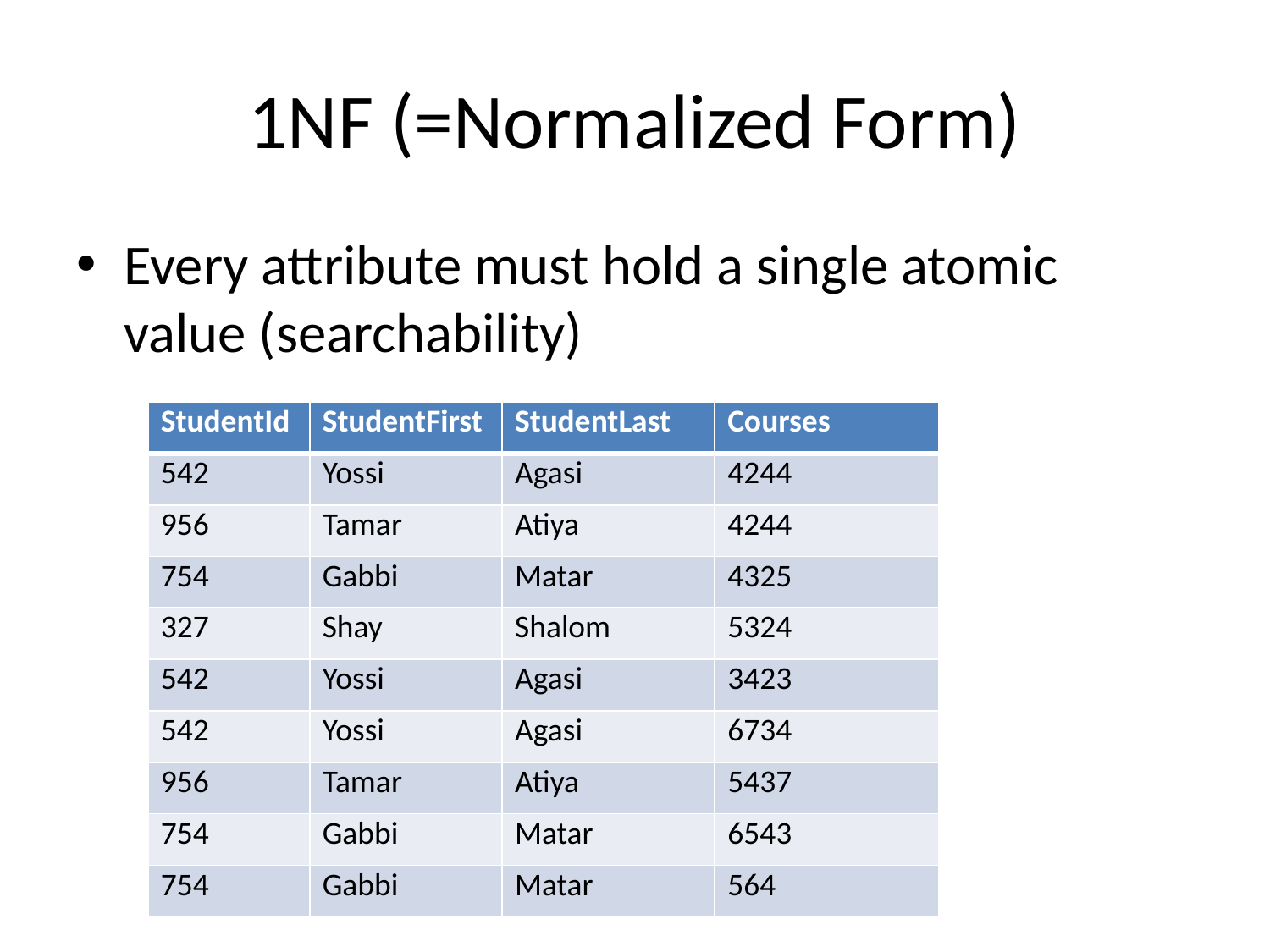

# 1NF (=Normalized Form)
Every attribute must hold a single atomic value (searchability)
| StudentId | StudentFirst | StudentLast | Courses |
| --- | --- | --- | --- |
| 542 | Yossi | Agasi | 4244 |
| 956 | Tamar | Atiya | 4244 |
| 754 | Gabbi | Matar | 4325 |
| 327 | Shay | Shalom | 5324 |
| 542 | Yossi | Agasi | 3423 |
| 542 | Yossi | Agasi | 6734 |
| 956 | Tamar | Atiya | 5437 |
| 754 | Gabbi | Matar | 6543 |
| 754 | Gabbi | Matar | 564 |
| StudentId | StudentFirst | StudentLast | Courses |
| --- | --- | --- | --- |
| 542 | Yossi | Agasi | 4244, 3423, 6734 |
| 956 | Tamar | Atiya | 4244, 5437 |
| 754 | Gabbi | Matar | 4325, 6543, 564 |
| 327 | Shay | Shalom | 5324 |